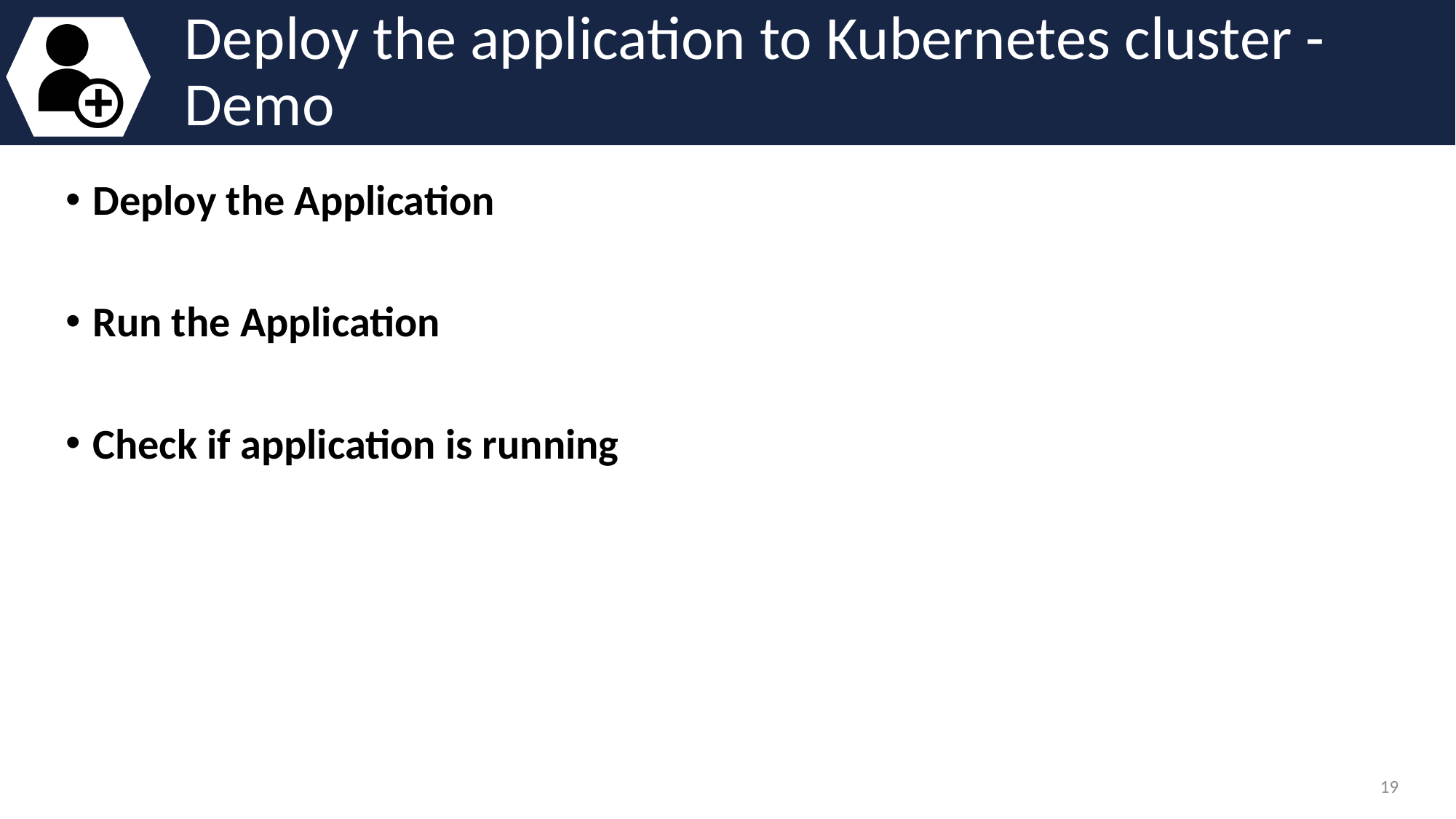

# Deploy the application to Kubernetes cluster - Demo
Deploy the Application

Run the Application

Check if application is running

19